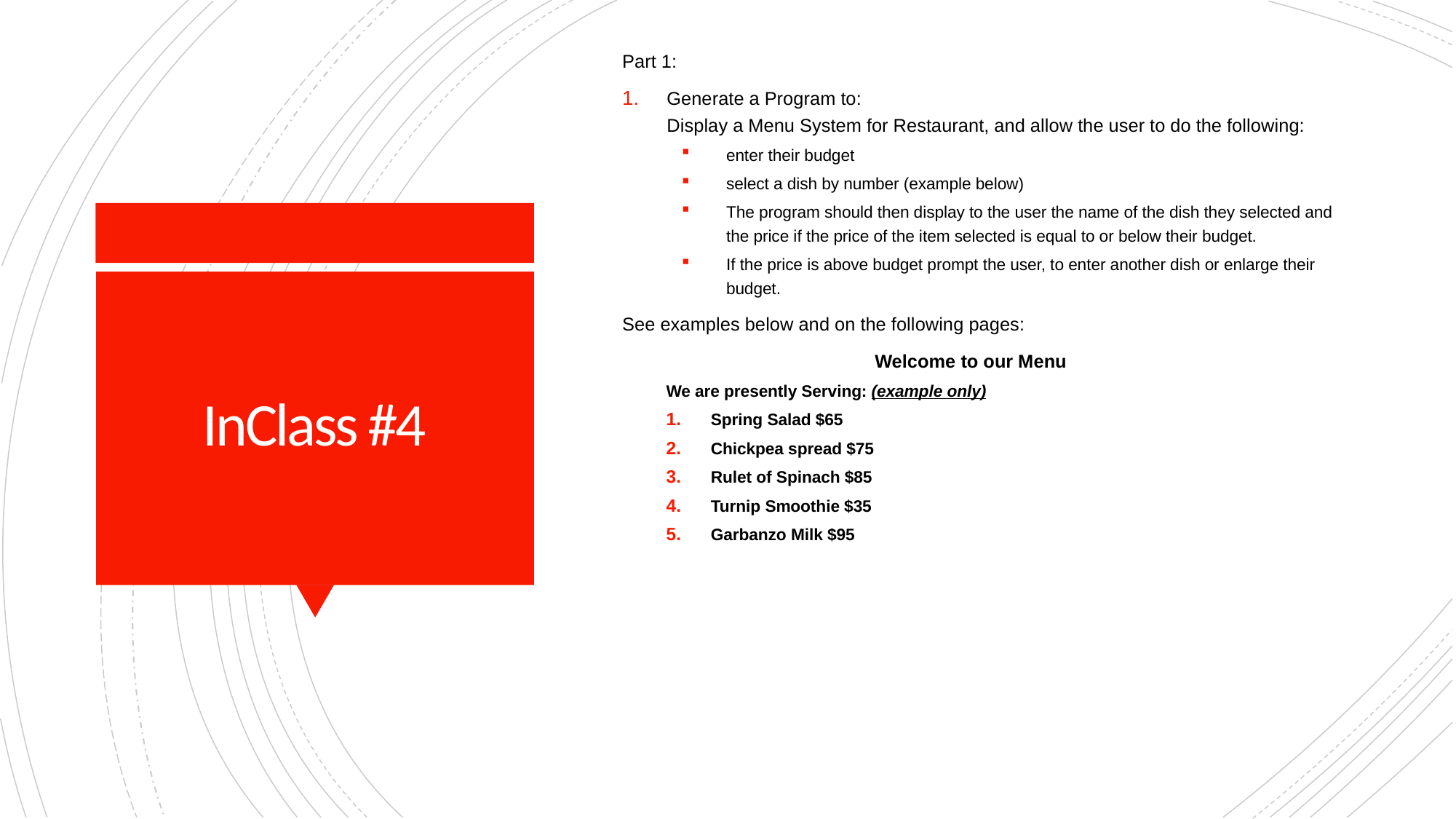

Part 1:
Generate a Program to:
Display a Menu System for Restaurant, and allow the user to do the following:
enter their budget
select a dish by number (example below)
The program should then display to the user the name of the dish they selected and the price if the price of the item selected is equal to or below their budget.
If the price is above budget prompt the user, to enter another dish or enlarge their budget.
See examples below and on the following pages:
Welcome to our Menu
We are presently Serving: (example only)
Spring Salad $65
Chickpea spread $75
Rulet of Spinach $85
Turnip Smoothie $35
Garbanzo Milk $95

# InClass #4